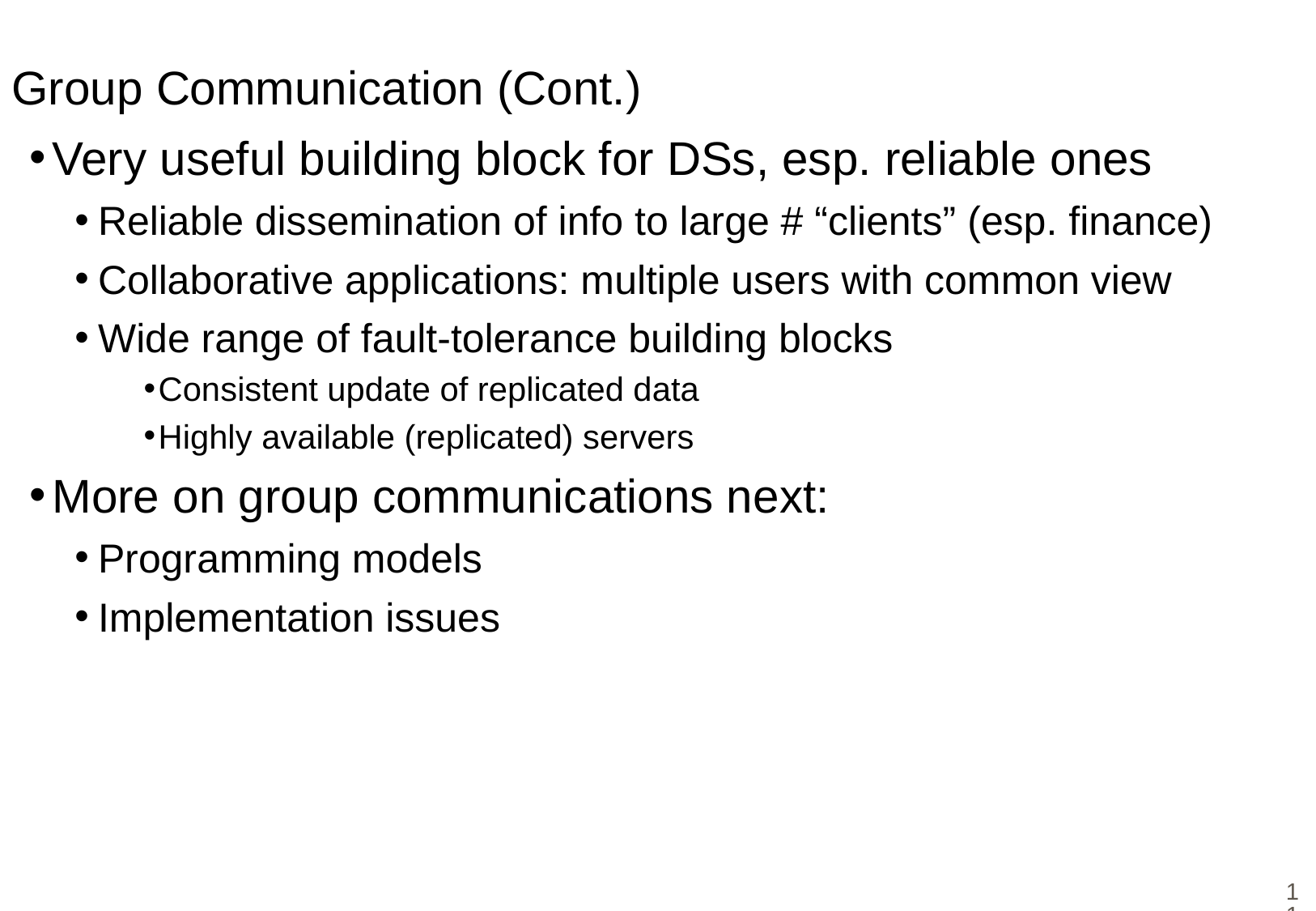

# Group Communication (Cont.)
Very useful building block for DSs, esp. reliable ones
Reliable dissemination of info to large # “clients” (esp. finance)
Collaborative applications: multiple users with common view
Wide range of fault-tolerance building blocks
Consistent update of replicated data
Highly available (replicated) servers
More on group communications next:
Programming models
Implementation issues
11